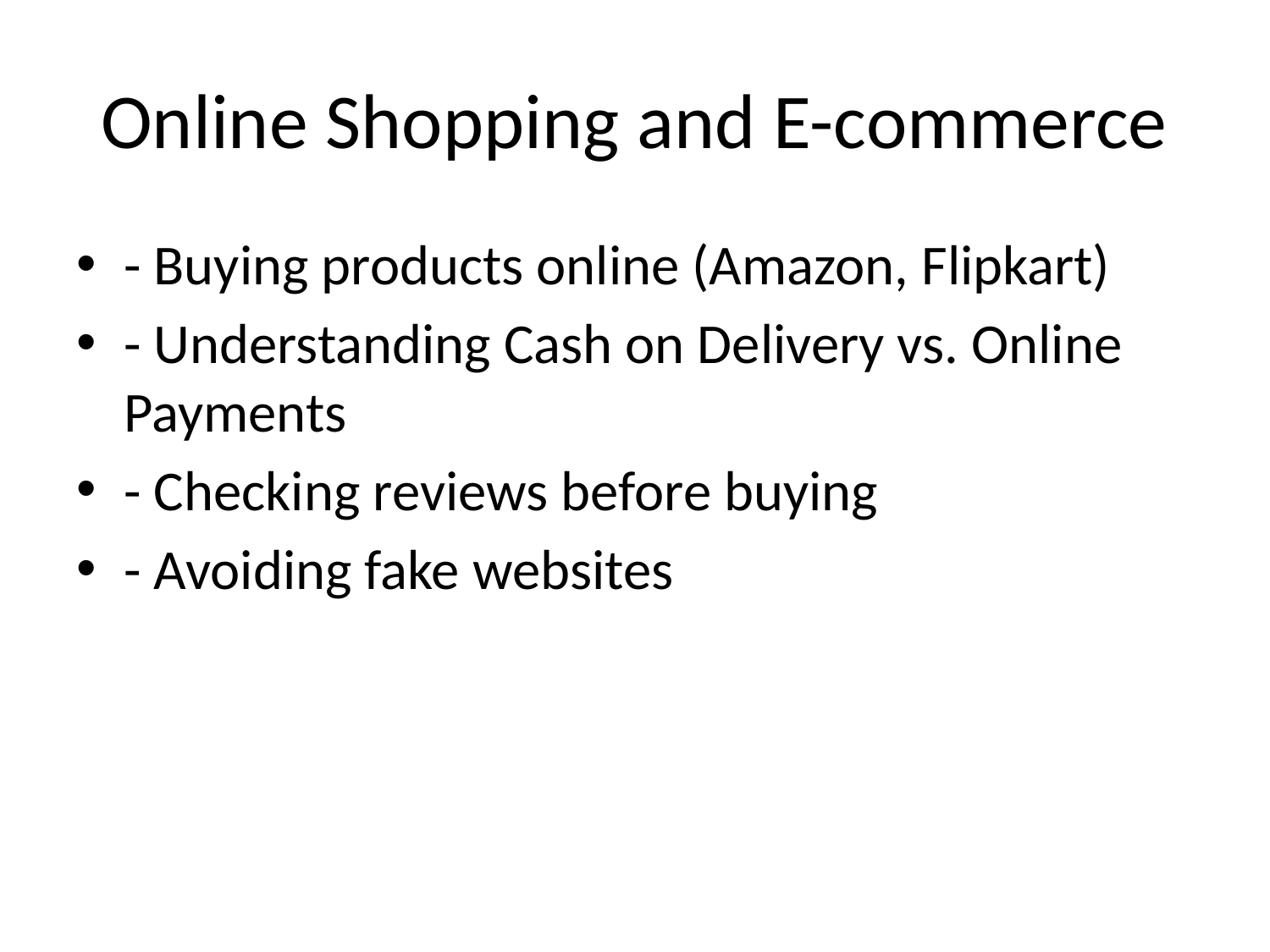

# Online Shopping and E-commerce
- Buying products online (Amazon, Flipkart)
- Understanding Cash on Delivery vs. Online Payments
- Checking reviews before buying
- Avoiding fake websites